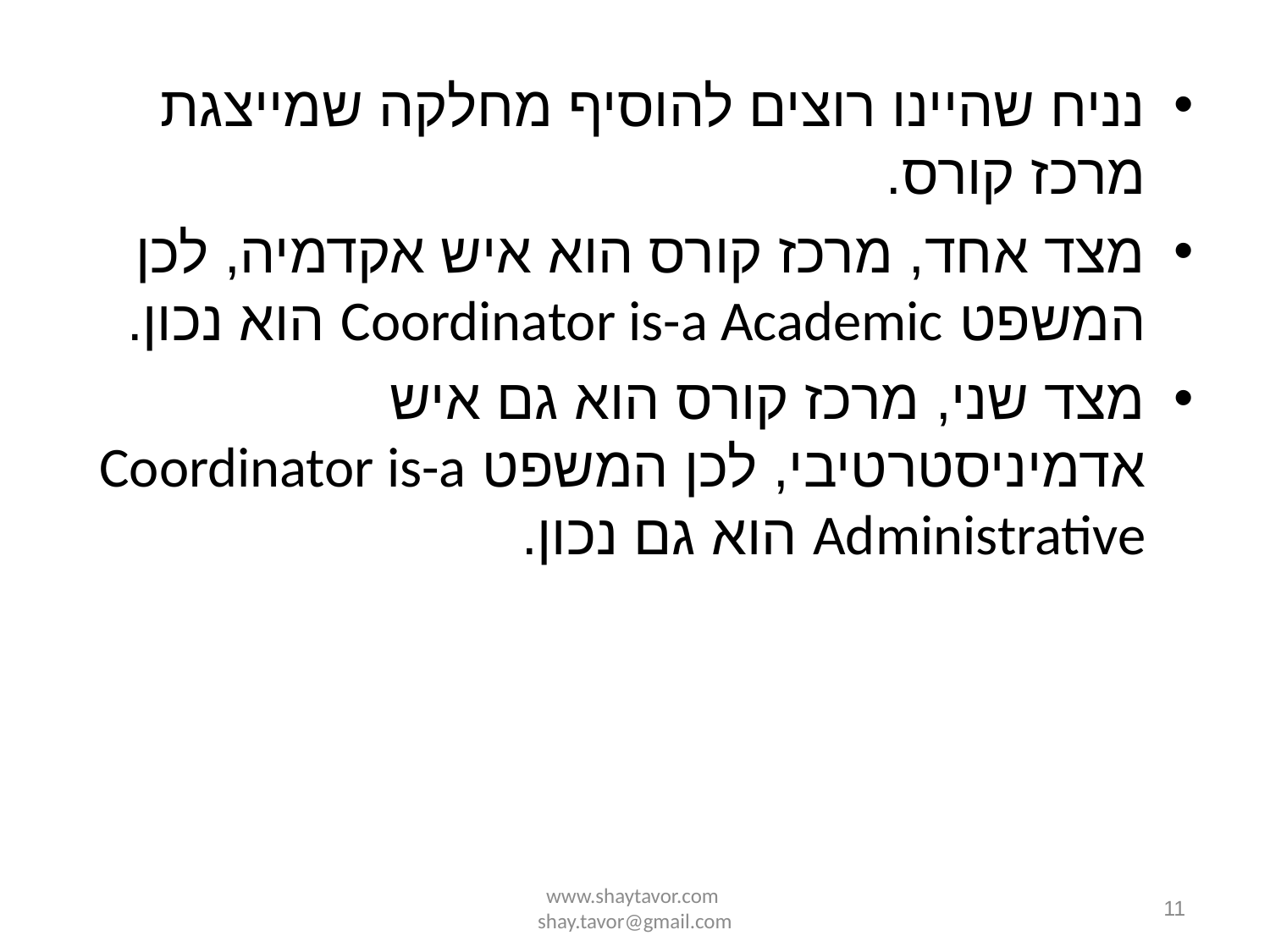

נניח שהיינו רוצים להוסיף מחלקה שמייצגת מרכז קורס.
מצד אחד, מרכז קורס הוא איש אקדמיה, לכן המשפט Coordinator is-a Academic הוא נכון.
מצד שני, מרכז קורס הוא גם איש אדמיניסטרטיבי, לכן המשפט Coordinator is-a Administrative הוא גם נכון.
www.shaytavor.com  shay.tavor@gmail.com
11